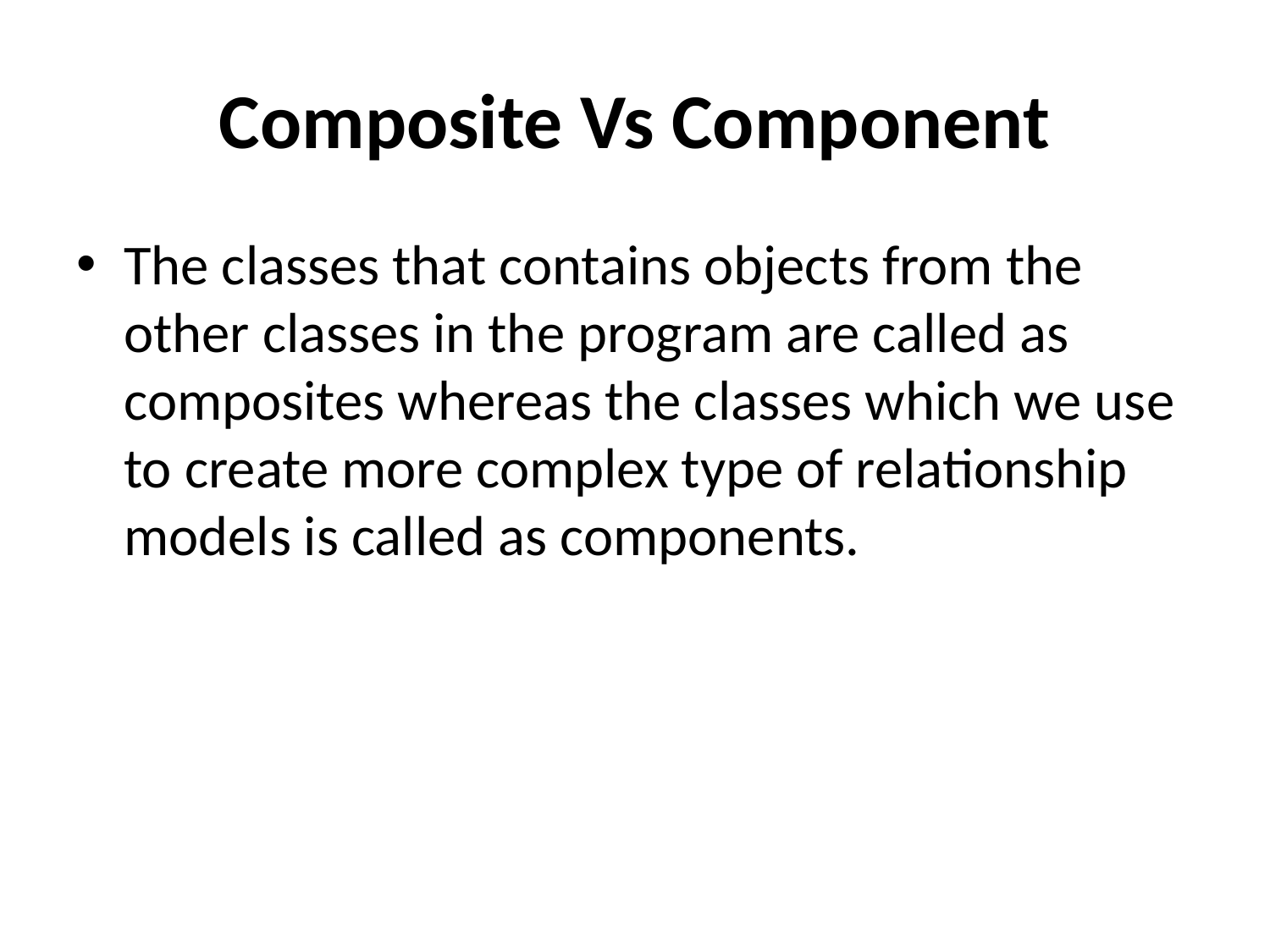

# Composite Vs Component
The classes that contains objects from the other classes in the program are called as composites whereas the classes which we use to create more complex type of relationship models is called as components.